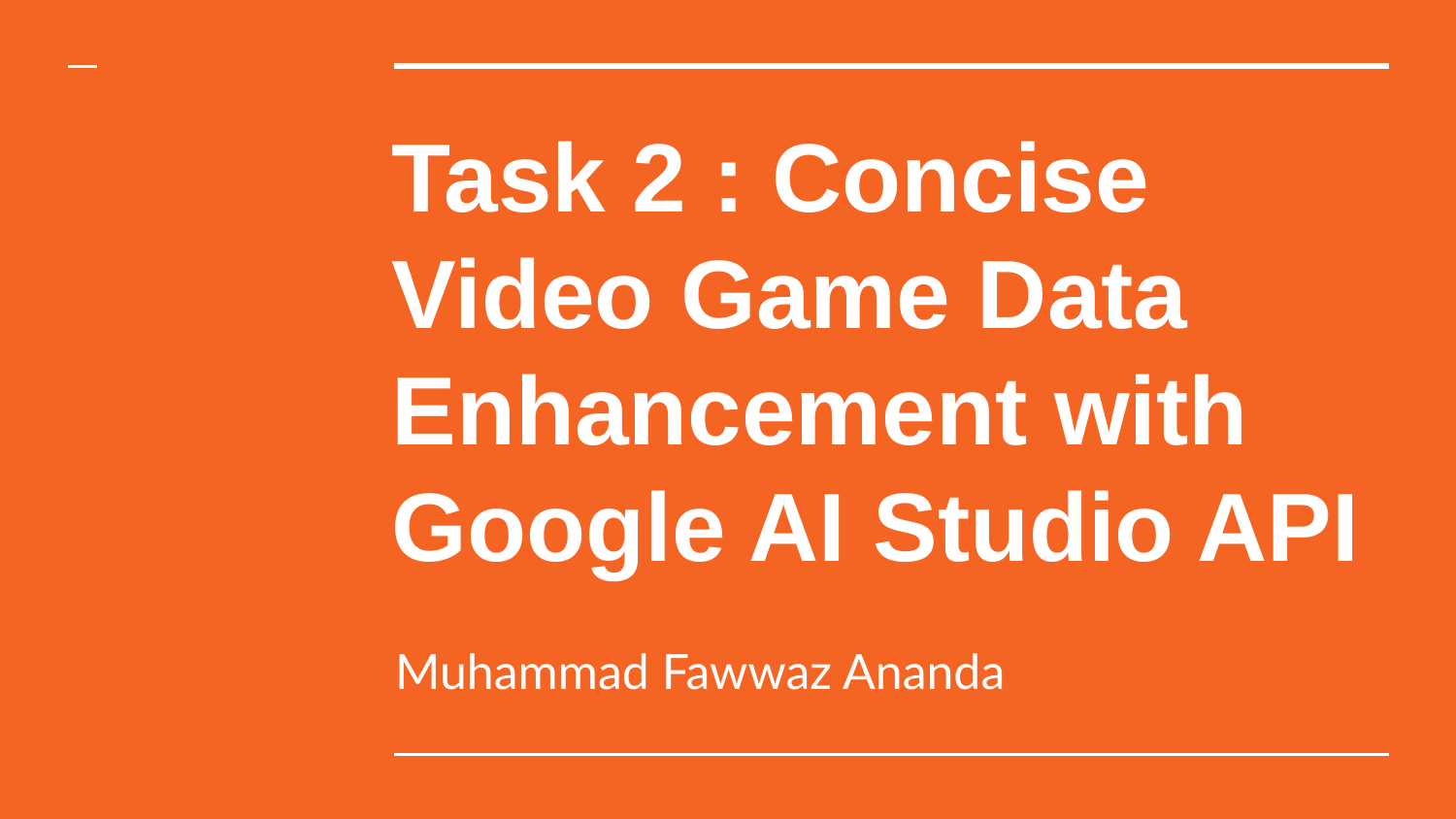

# Task 2 : Concise Video Game Data Enhancement with Google AI Studio API
Muhammad Fawwaz Ananda